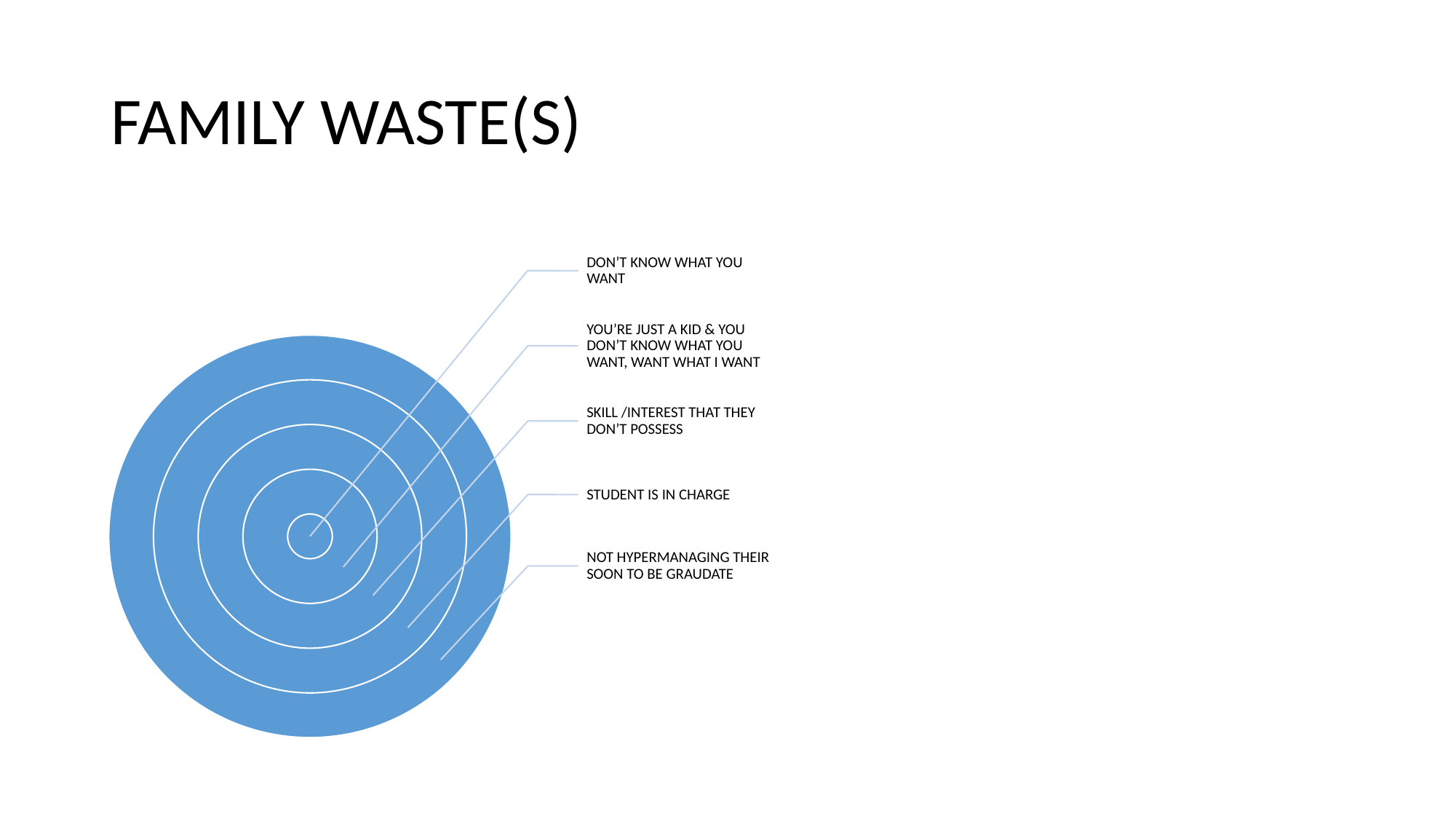

# FAMILY WASTE(S)
DON’T KNOW WHAT YOU WANT
YOU’RE JUST A KID & YOU DON’T KNOW WHAT YOU WANT, WANT WHAT I WANT
SKILL /INTEREST THAT THEY DON’T POSSESS
STUDENT IS IN CHARGE
NOT HYPERMANAGING THEIR SOON TO BE GRAUDATE